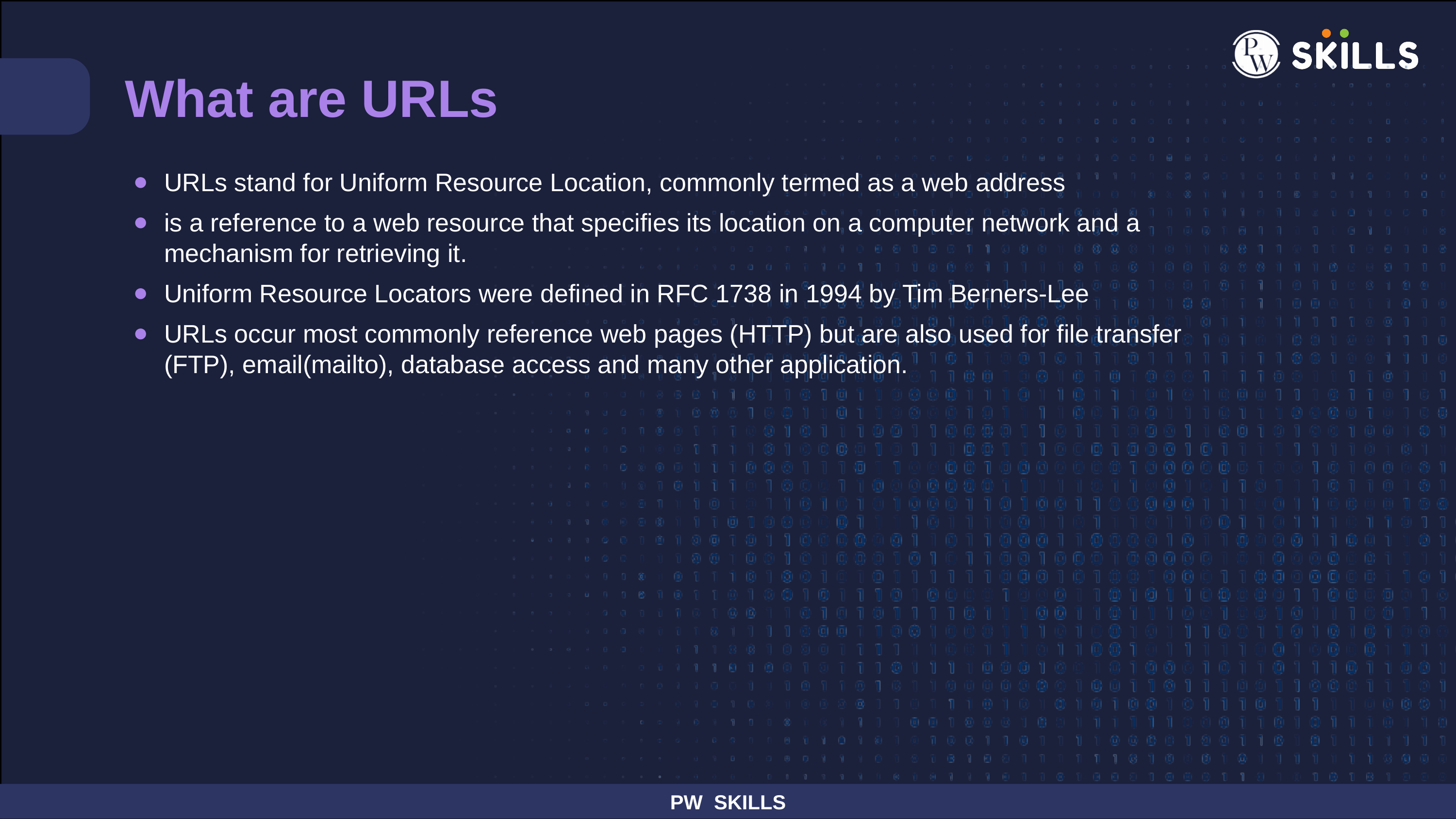

What are URLs
URLs stand for Uniform Resource Location, commonly termed as a web address
is a reference to a web resource that specifies its location on a computer network and a mechanism for retrieving it.
Uniform Resource Locators were defined in RFC 1738 in 1994 by Tim Berners-Lee
URLs occur most commonly reference web pages (HTTP) but are also used for file transfer (FTP), email(mailto), database access and many other application.